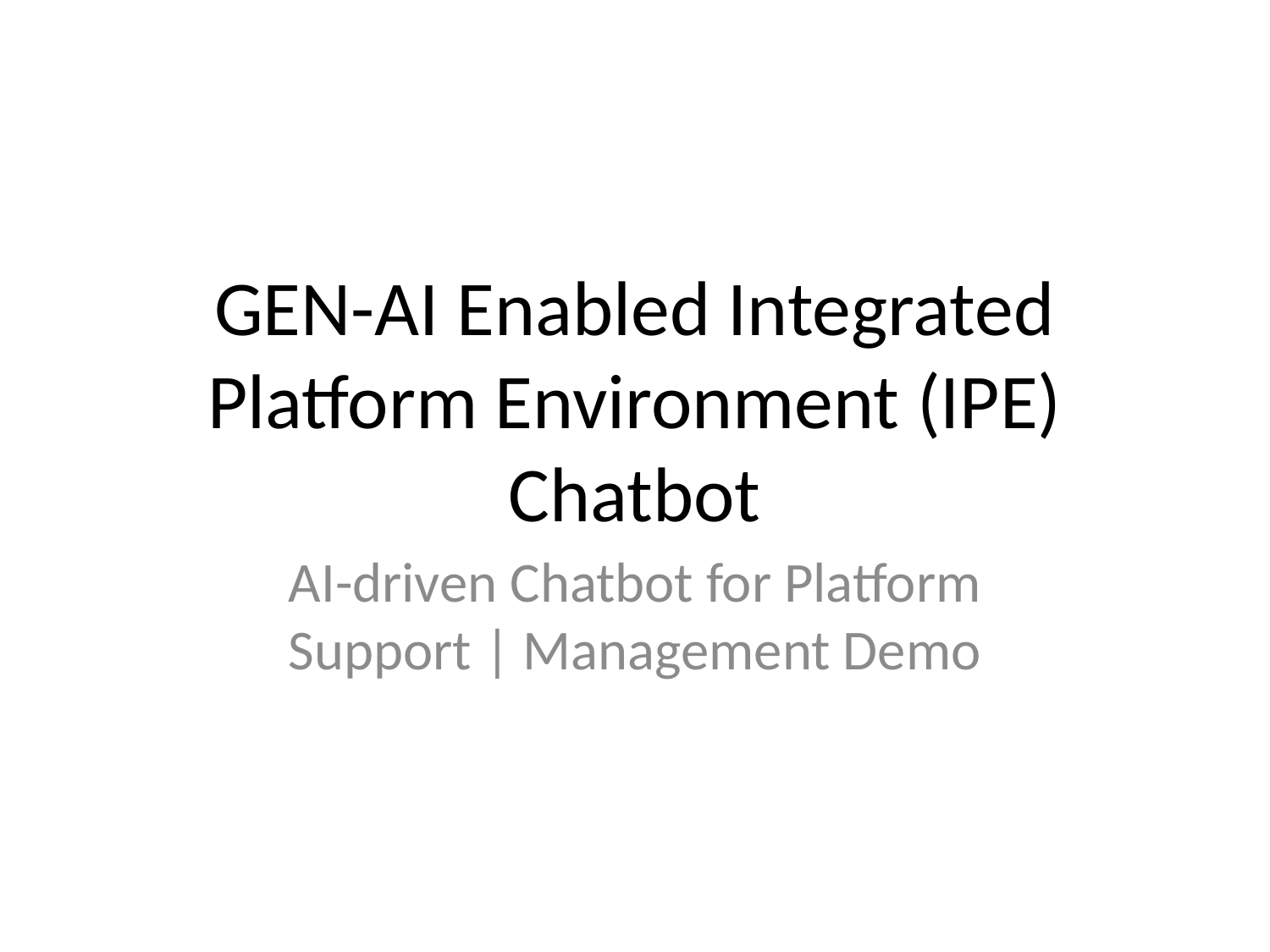

# GEN-AI Enabled Integrated Platform Environment (IPE) Chatbot
AI-driven Chatbot for Platform Support | Management Demo